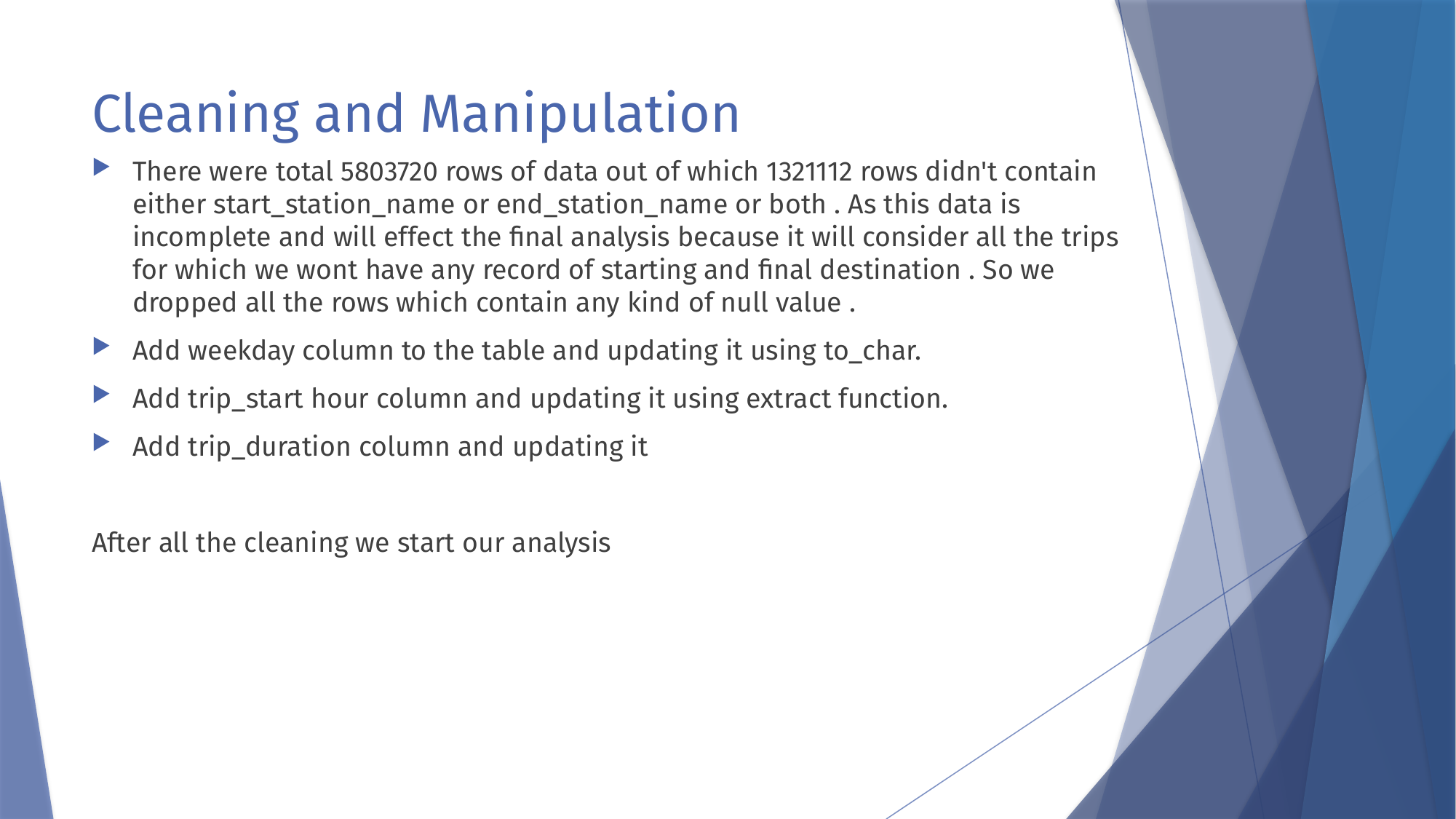

# Cleaning and Manipulation
There were total 5803720 rows of data out of which 1321112 rows didn't contain either start_station_name or end_station_name or both . As this data is incomplete and will effect the final analysis because it will consider all the trips for which we wont have any record of starting and final destination . So we dropped all the rows which contain any kind of null value .
Add weekday column to the table and updating it using to_char.
Add trip_start hour column and updating it using extract function.
Add trip_duration column and updating it

After all the cleaning we start our analysis